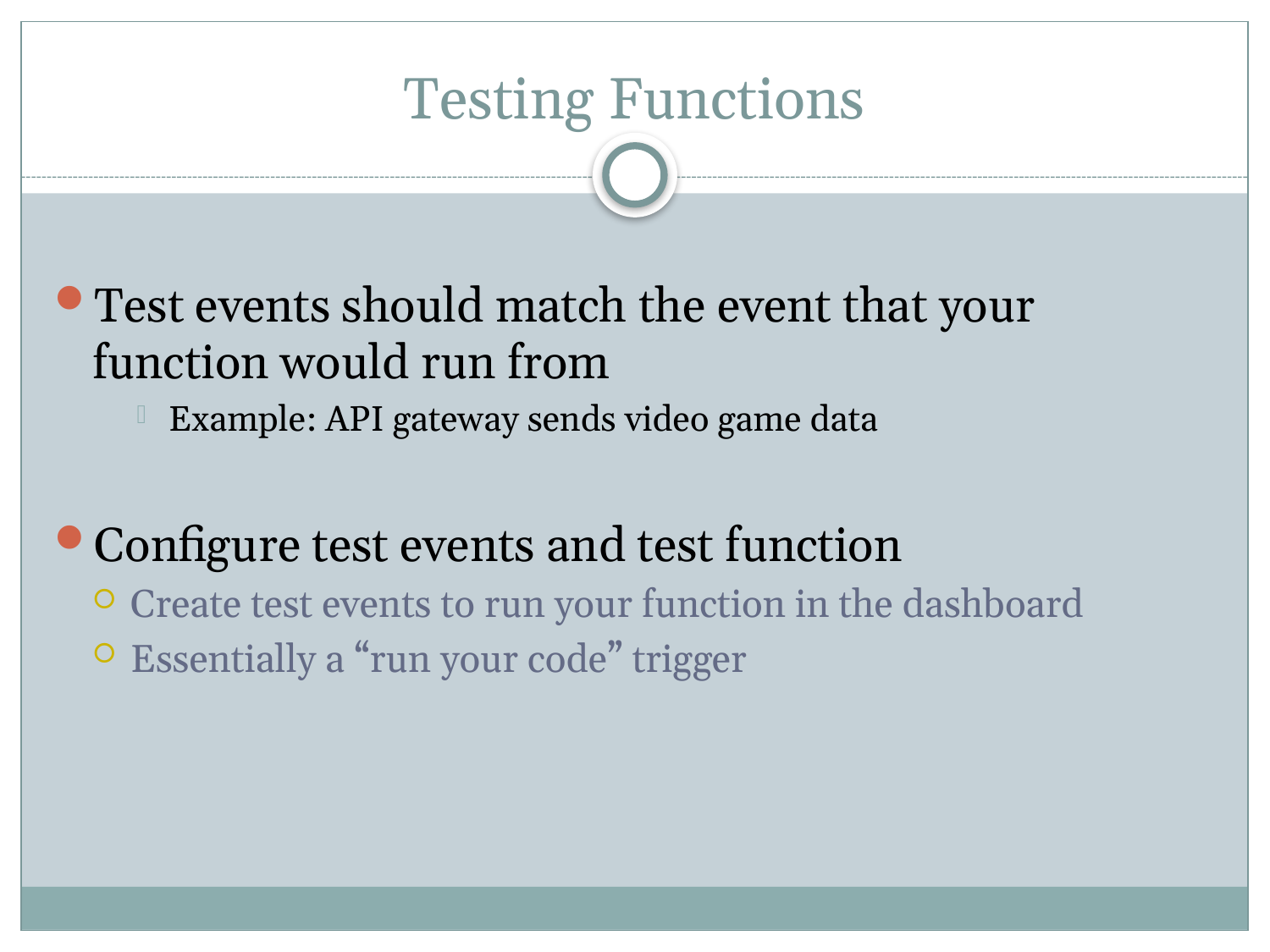

# Testing Functions

Test events should match the event that your function would run from
Example: API gateway sends video game data

Configure test events and test function
Create test events to run your function in the dashboard
Essentially a “run your code” trigger